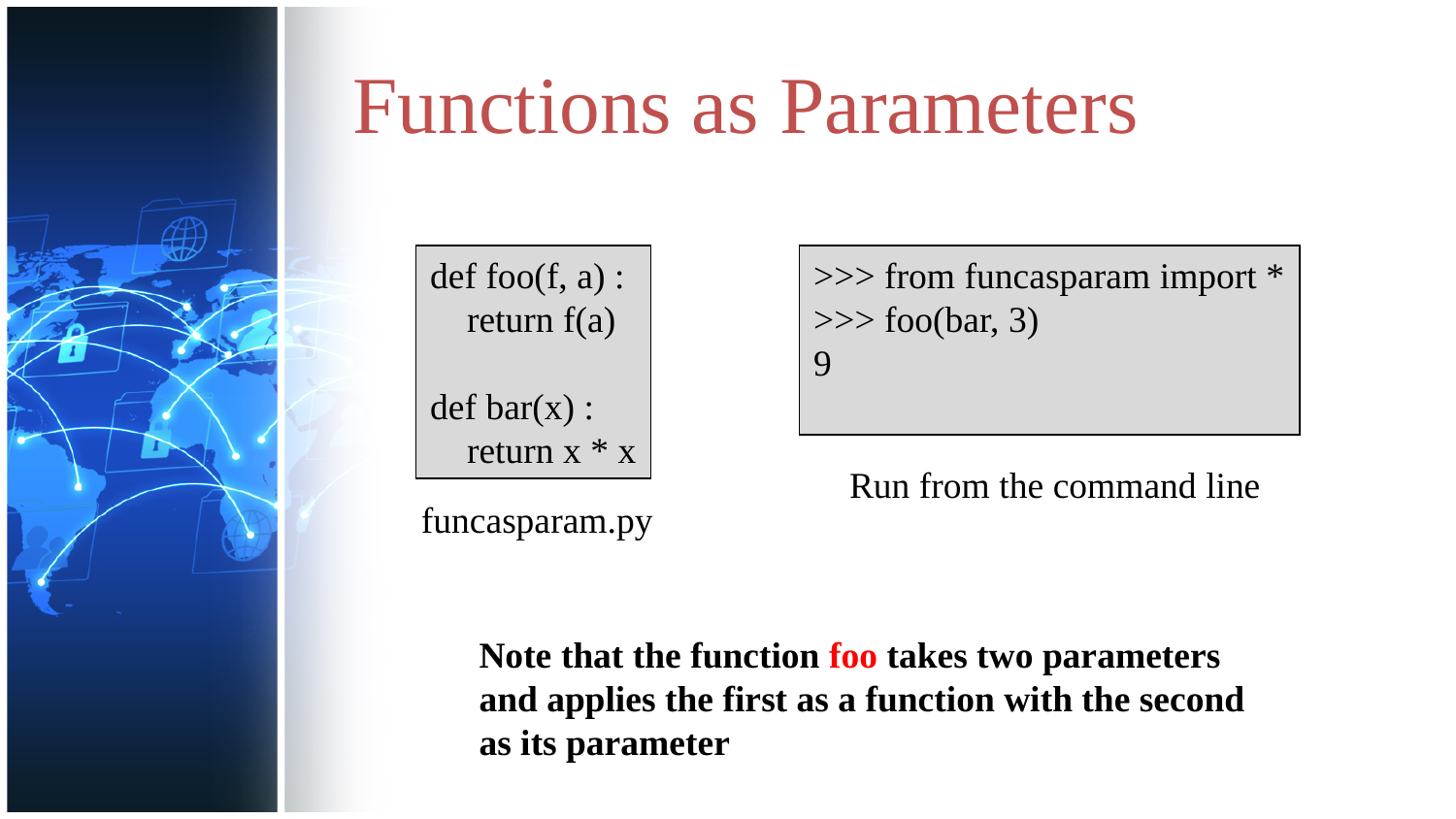

# Functions as Parameters
def foo(f, a) :
    return f(a)

def bar(x) :
    return x * x
>>> from funcasparam import *
>>> foo(bar, 3)
9

Run from the command line
funcasparam.py
Note that the function foo takes two parameters and applies the first as a function with the second as its parameter